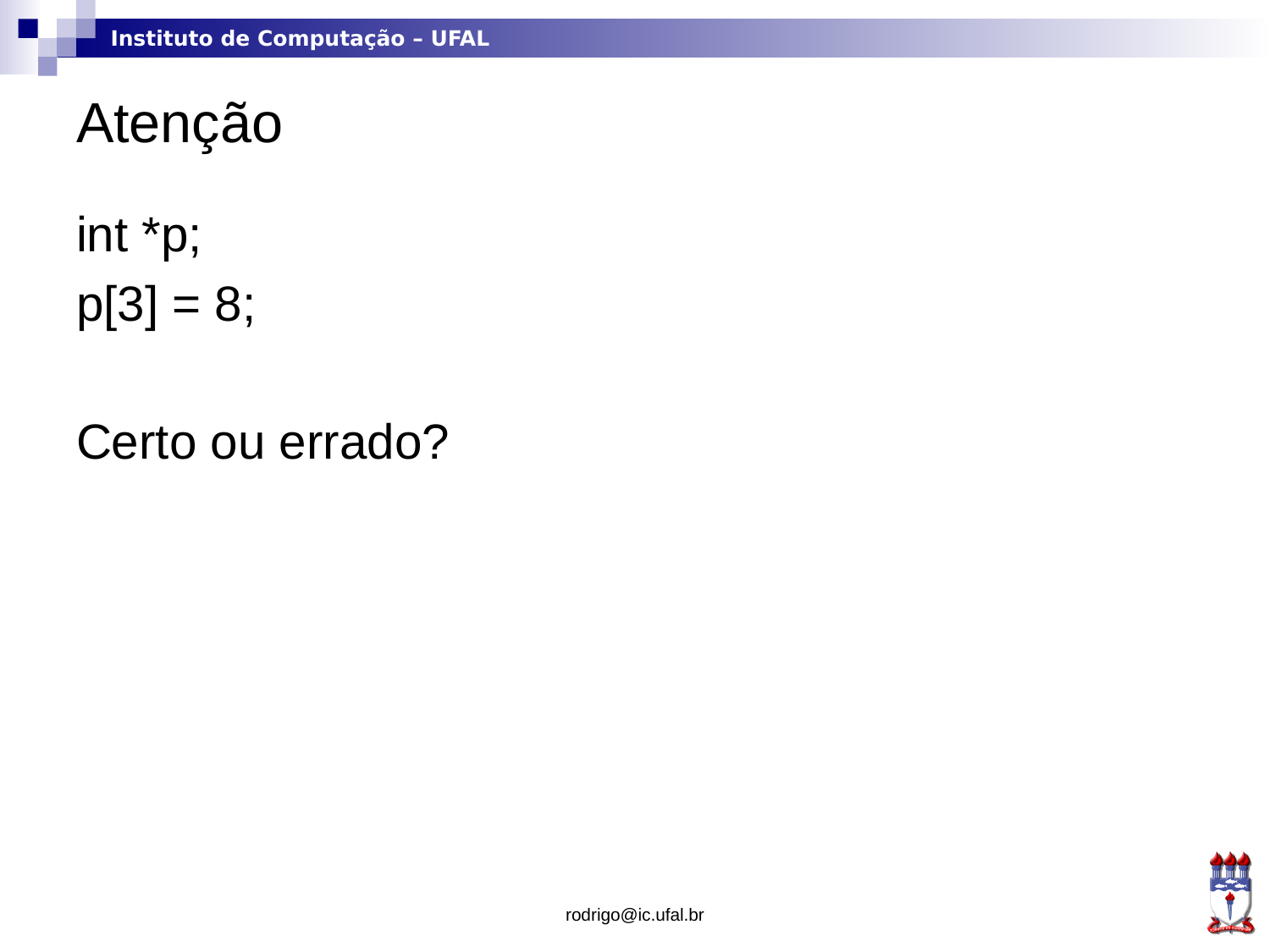

# Atenção
int *p;
p[3] = 8;

Certo ou errado?

rodrigo@ic.ufal.br